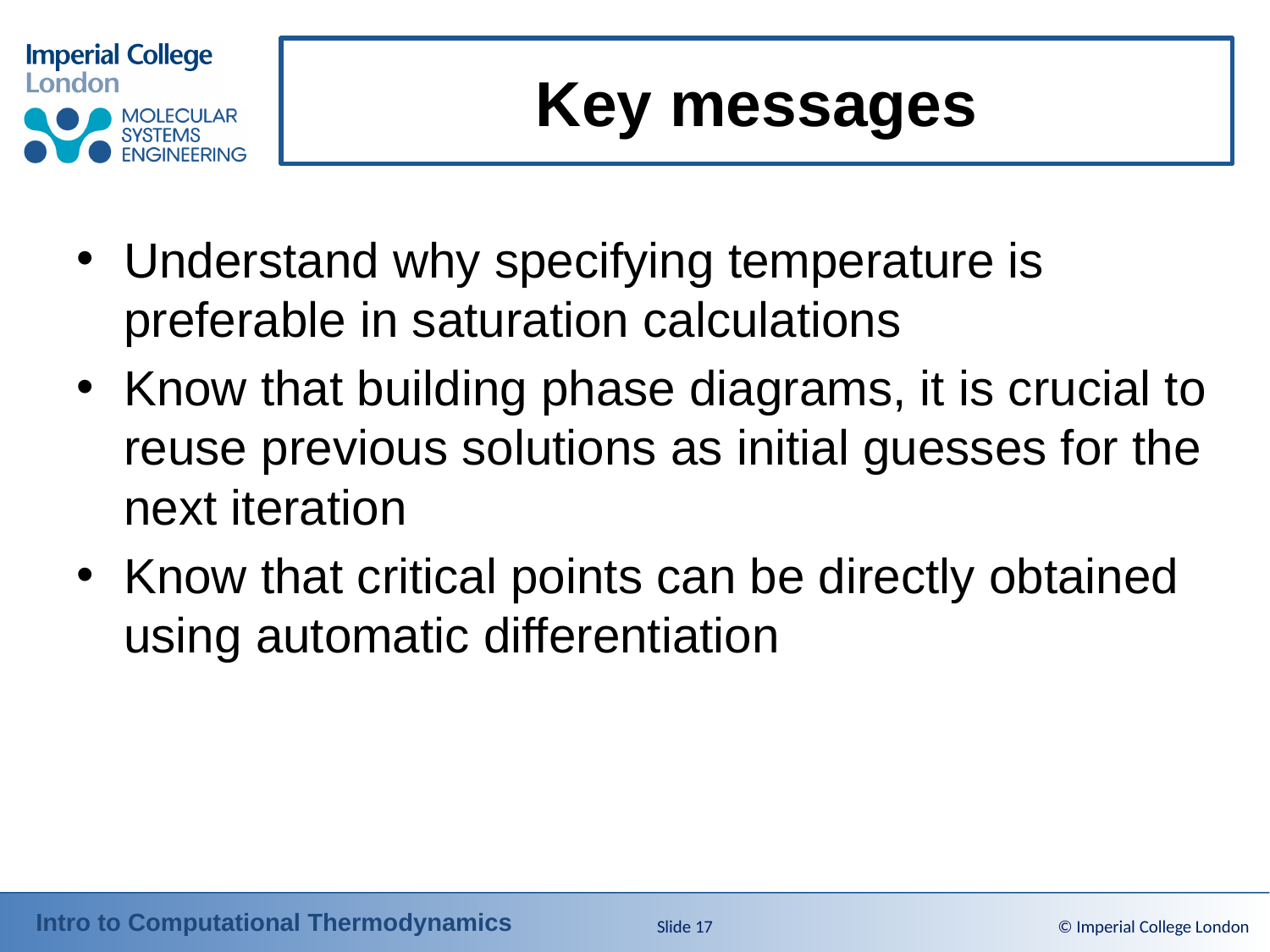

# Key messages
Understand why specifying temperature is preferable in saturation calculations
Know that building phase diagrams, it is crucial to reuse previous solutions as initial guesses for the next iteration
Know that critical points can be directly obtained using automatic differentiation
Slide 17
© Imperial College London